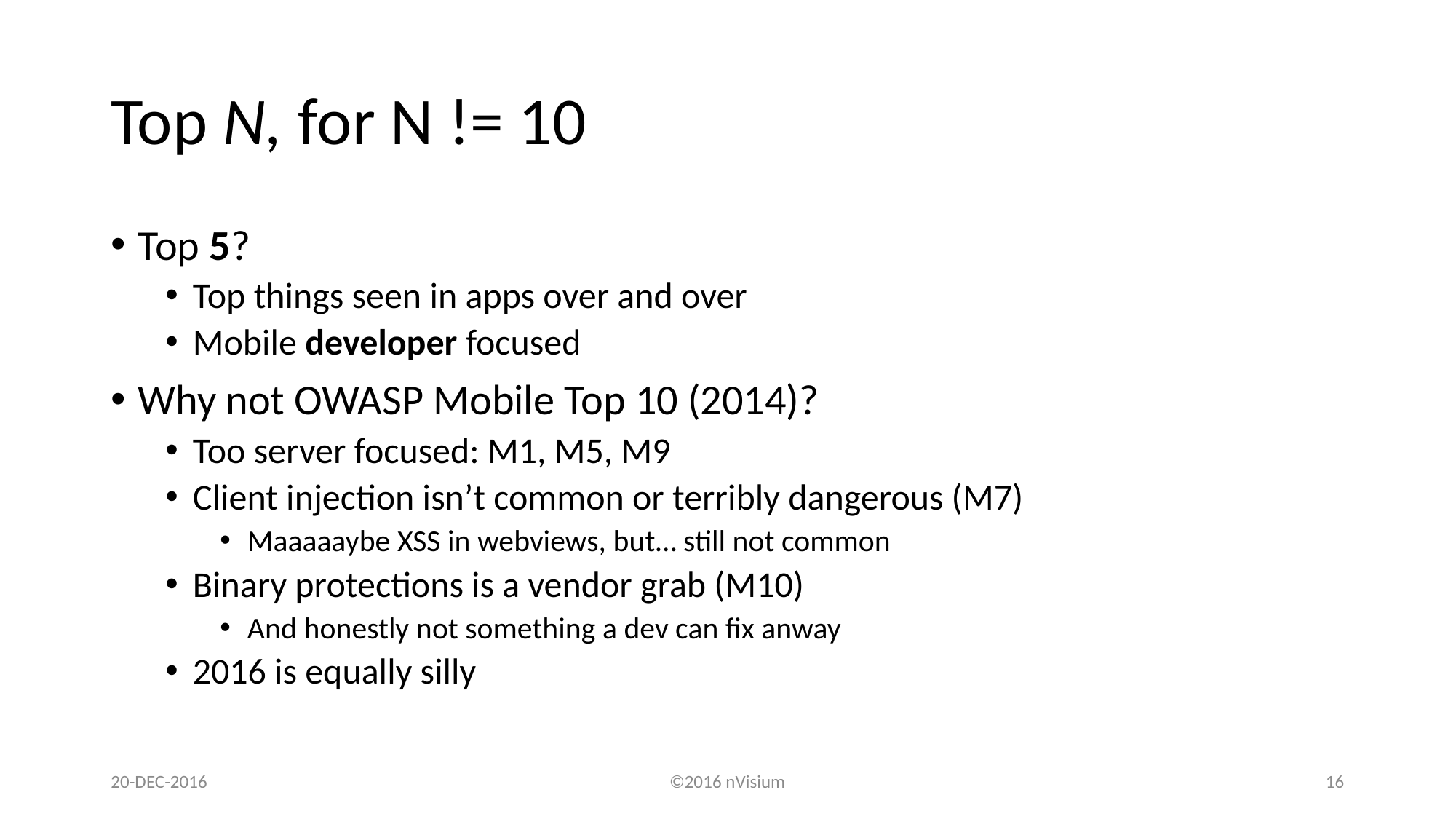

# Top N, for N != 10
Top 5?
Top things seen in apps over and over
Mobile developer focused
Why not OWASP Mobile Top 10 (2014)?
Too server focused: M1, M5, M9
Client injection isn’t common or terribly dangerous (M7)
Maaaaaybe XSS in webviews, but… still not common
Binary protections is a vendor grab (M10)
And honestly not something a dev can fix anway
2016 is equally silly
20-DEC-2016
©2016 nVisium
16